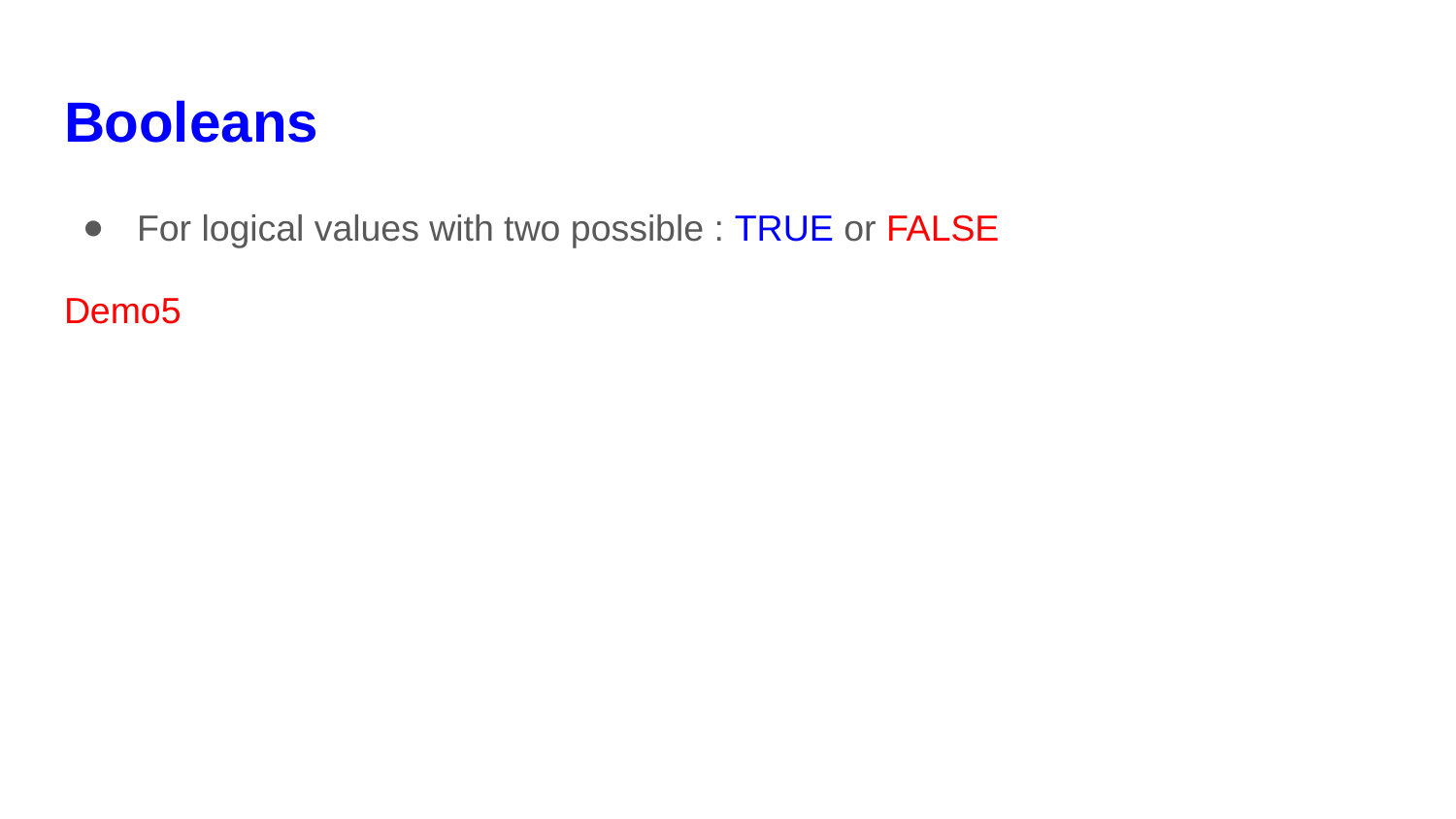

# Booleans
For logical values with two possible : TRUE or FALSE
Demo5